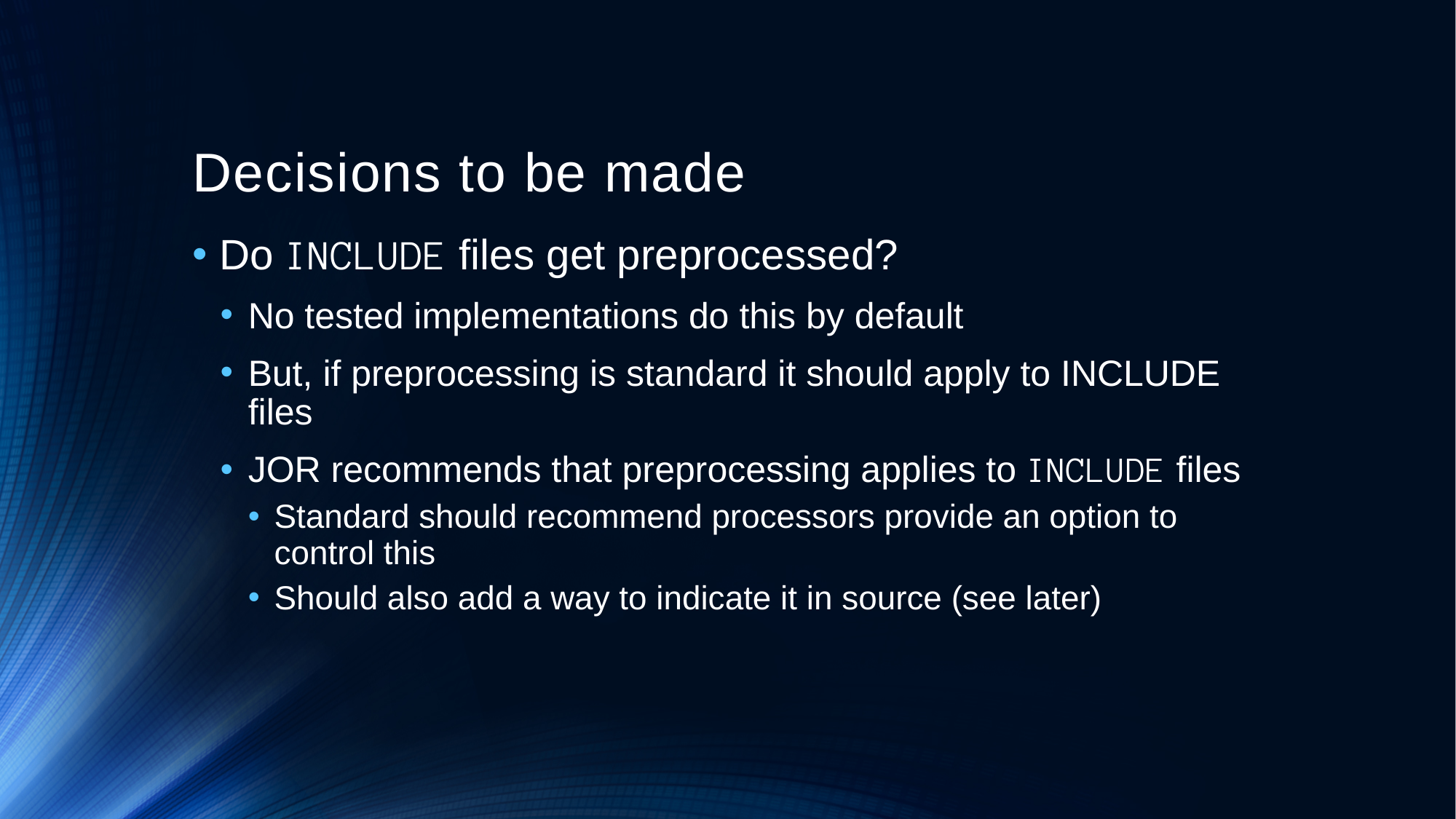

# Decisions to be made
Do INCLUDE files get preprocessed?
No tested implementations do this by default
But, if preprocessing is standard it should apply to INCLUDE files
JOR recommends that preprocessing applies to INCLUDE files
Standard should recommend processors provide an option to control this
Should also add a way to indicate it in source (see later)